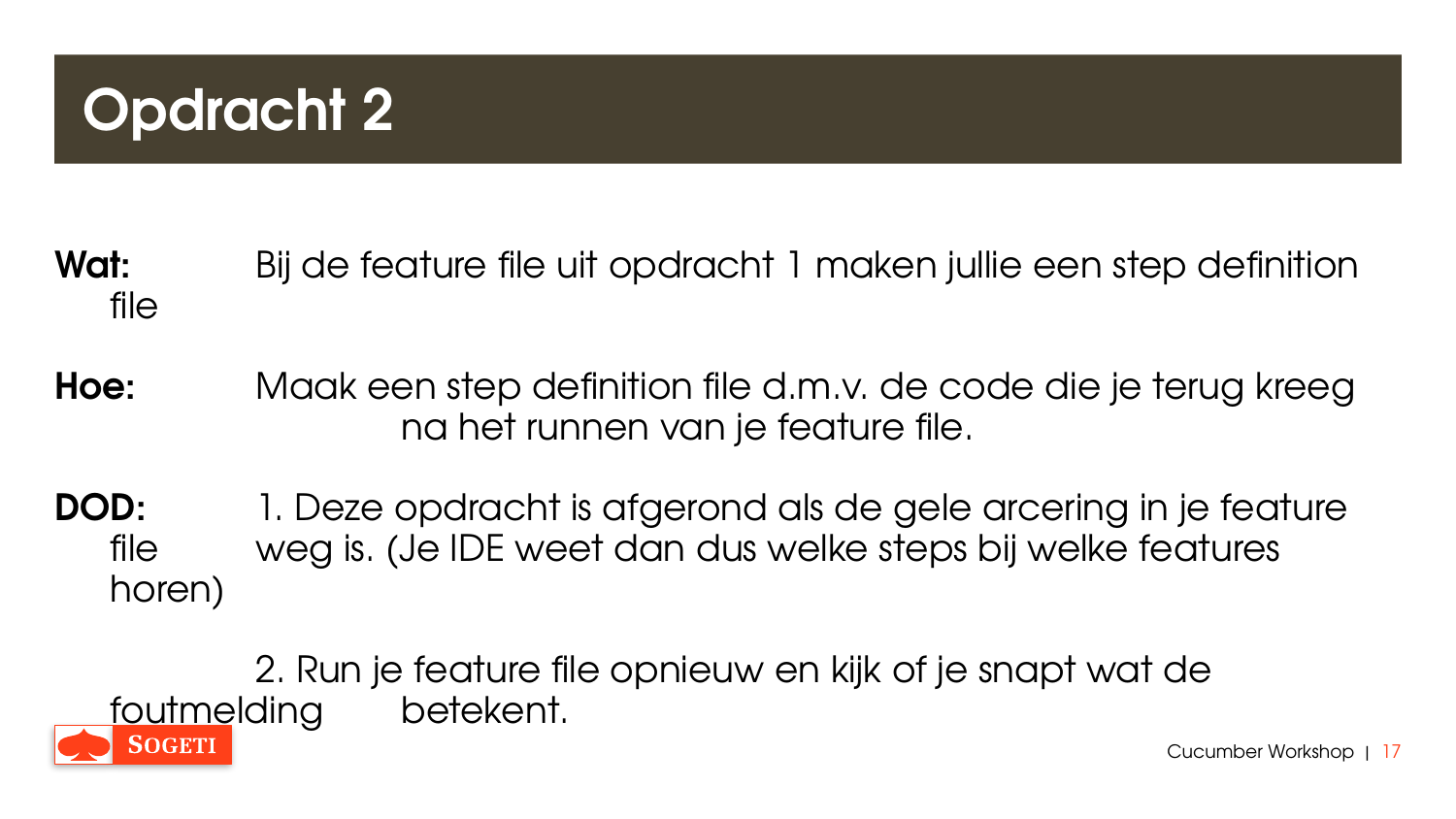

# Opdracht 2

Wat: 	Bij de feature file uit opdracht 1 maken jullie een step definition file

Hoe:	Maak een step definition file d.m.v. de code die je terug kreeg 		na het runnen van je feature file.

DOD:	1. Deze opdracht is afgerond als de gele arcering in je feature file 	weg is. (Je IDE weet dan dus welke steps bij welke features horen)

		2. Run je feature file opnieuw en kijk of je snapt wat de foutmelding 	betekent.

Cucumber Workshop
17